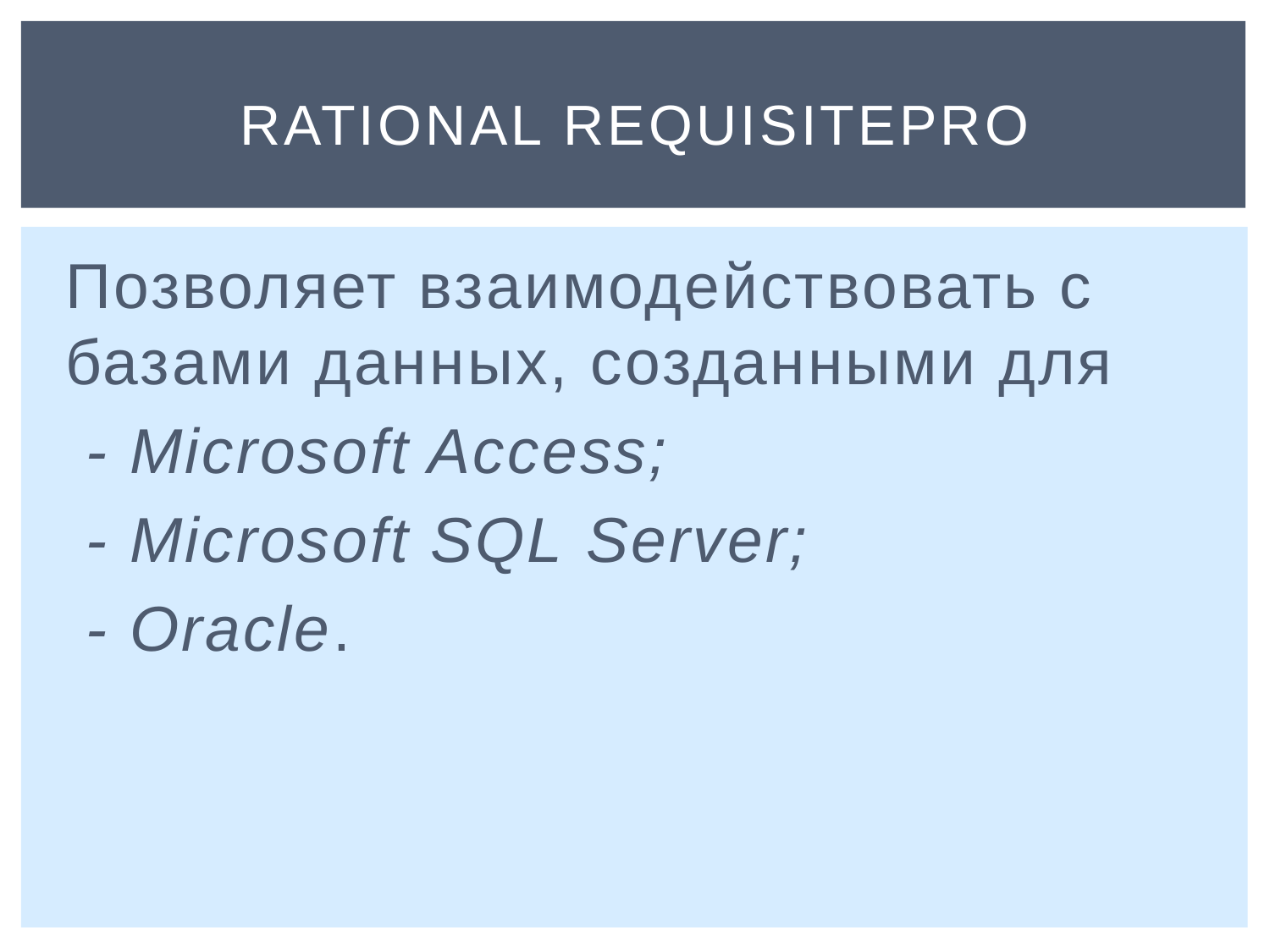

# Rational RequisitePro
Позволяет взаимодействовать с базами данных, созданными для
 - Microsoft Access;
 - Microsoft SQL Server;
 - Oracle.